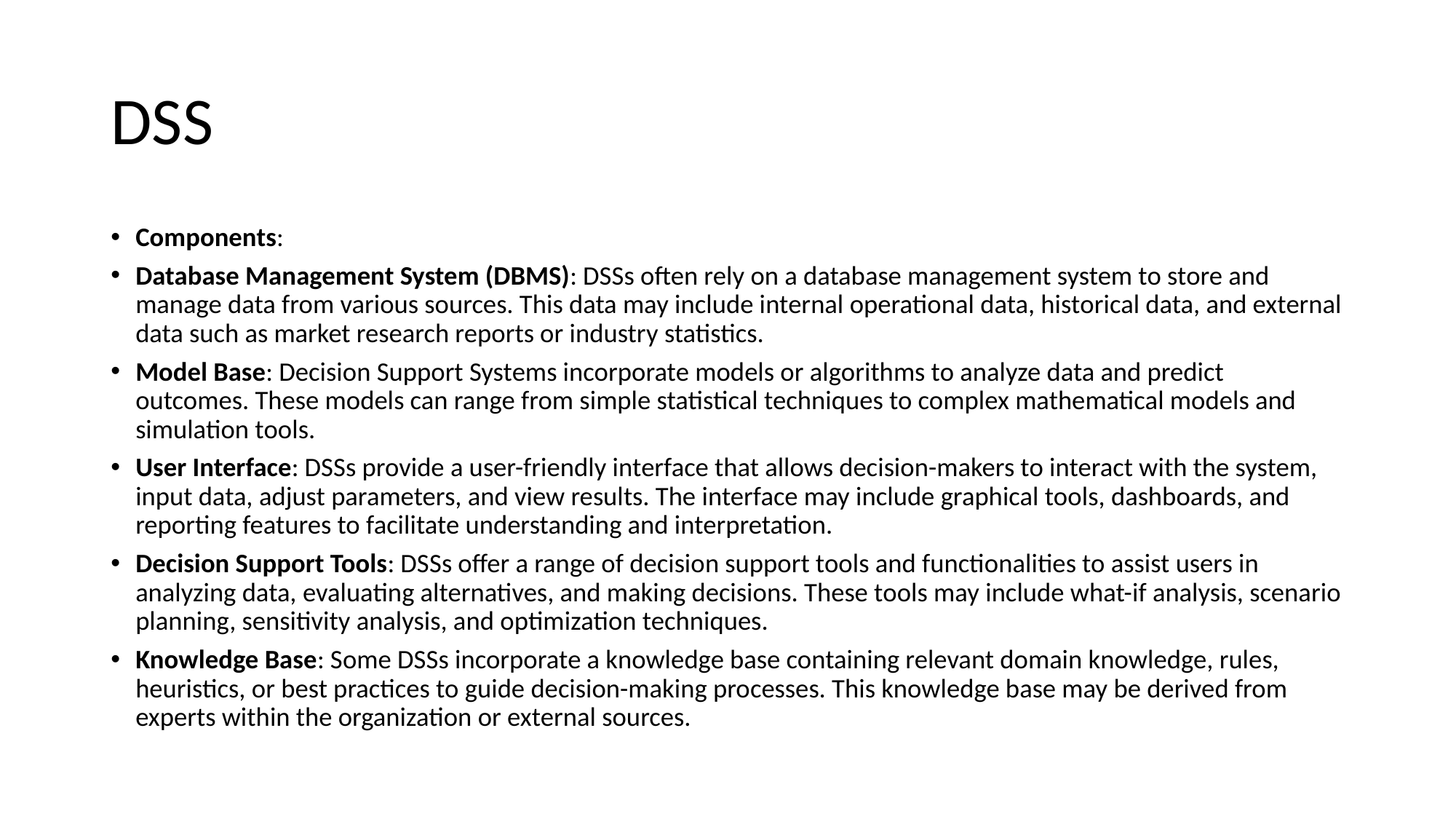

# DSS
Components:
Database Management System (DBMS): DSSs often rely on a database management system to store and manage data from various sources. This data may include internal operational data, historical data, and external data such as market research reports or industry statistics.
Model Base: Decision Support Systems incorporate models or algorithms to analyze data and predict outcomes. These models can range from simple statistical techniques to complex mathematical models and simulation tools.
User Interface: DSSs provide a user-friendly interface that allows decision-makers to interact with the system, input data, adjust parameters, and view results. The interface may include graphical tools, dashboards, and reporting features to facilitate understanding and interpretation.
Decision Support Tools: DSSs offer a range of decision support tools and functionalities to assist users in analyzing data, evaluating alternatives, and making decisions. These tools may include what-if analysis, scenario planning, sensitivity analysis, and optimization techniques.
Knowledge Base: Some DSSs incorporate a knowledge base containing relevant domain knowledge, rules, heuristics, or best practices to guide decision-making processes. This knowledge base may be derived from experts within the organization or external sources.